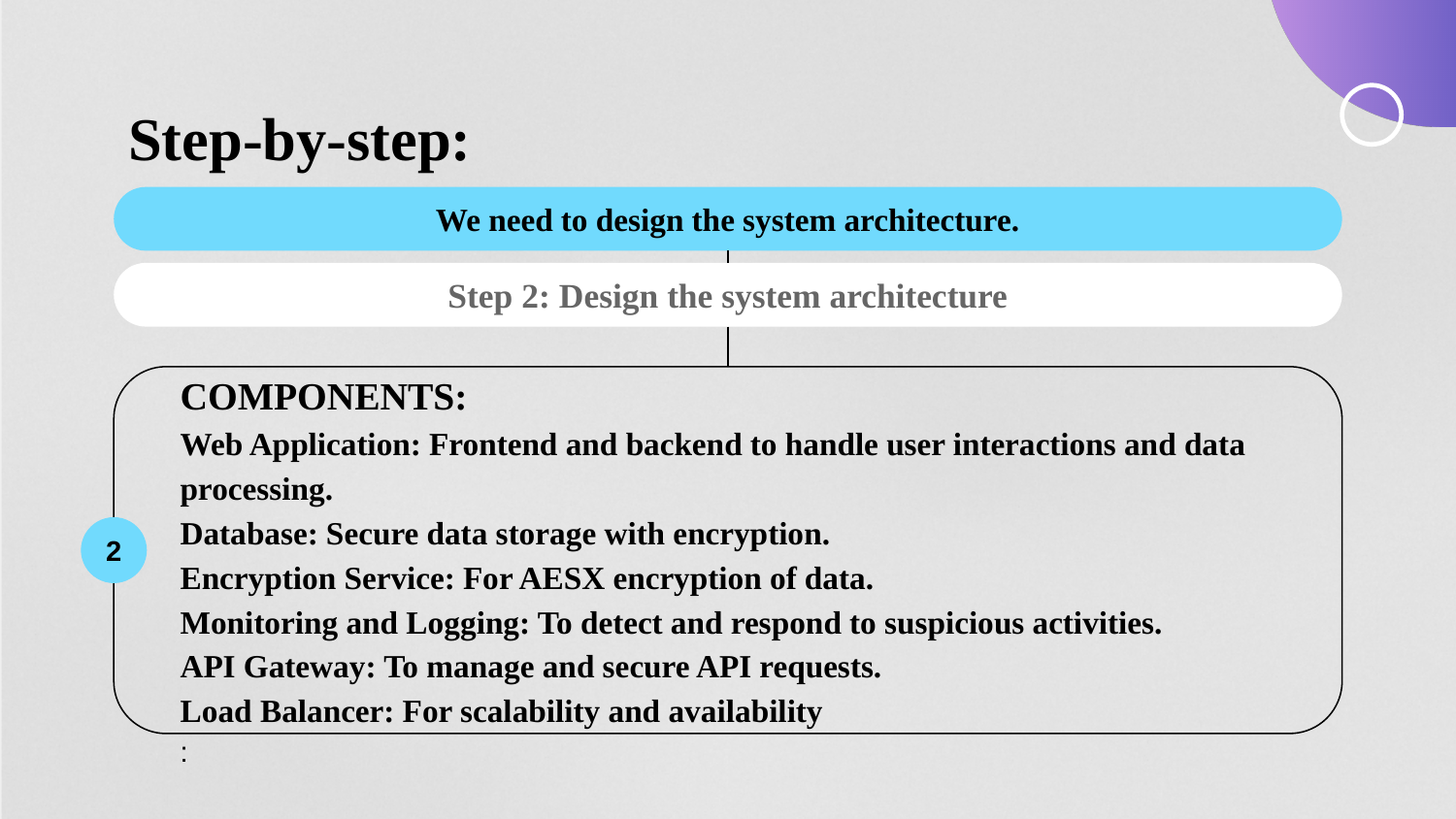

# Step-by-step:
We need to design the system architecture.
Step 2: Design the system architecture

COMPONENTS:
Web Application: Frontend and backend to handle user interactions and data processing.
Database: Secure data storage with encryption.
Encryption Service: For AESX encryption of data.
Monitoring and Logging: To detect and respond to suspicious activities.
API Gateway: To manage and secure API requests.
Load Balancer: For scalability and availability
:

2